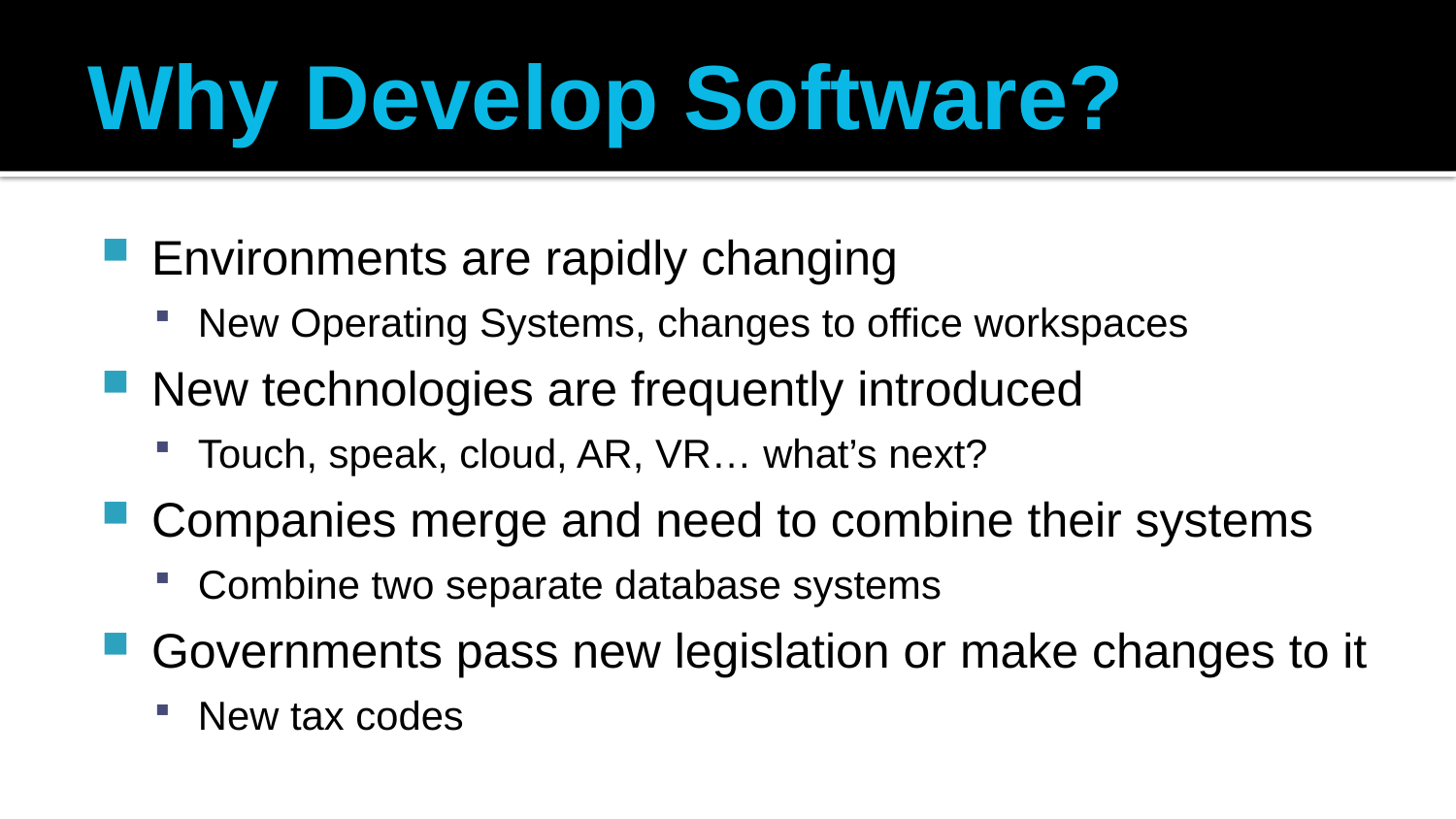

# Why Develop Software?
Environments are rapidly changing
New Operating Systems, changes to office workspaces
New technologies are frequently introduced
Touch, speak, cloud, AR, VR… what’s next?
Companies merge and need to combine their systems
Combine two separate database systems
Governments pass new legislation or make changes to it
New tax codes